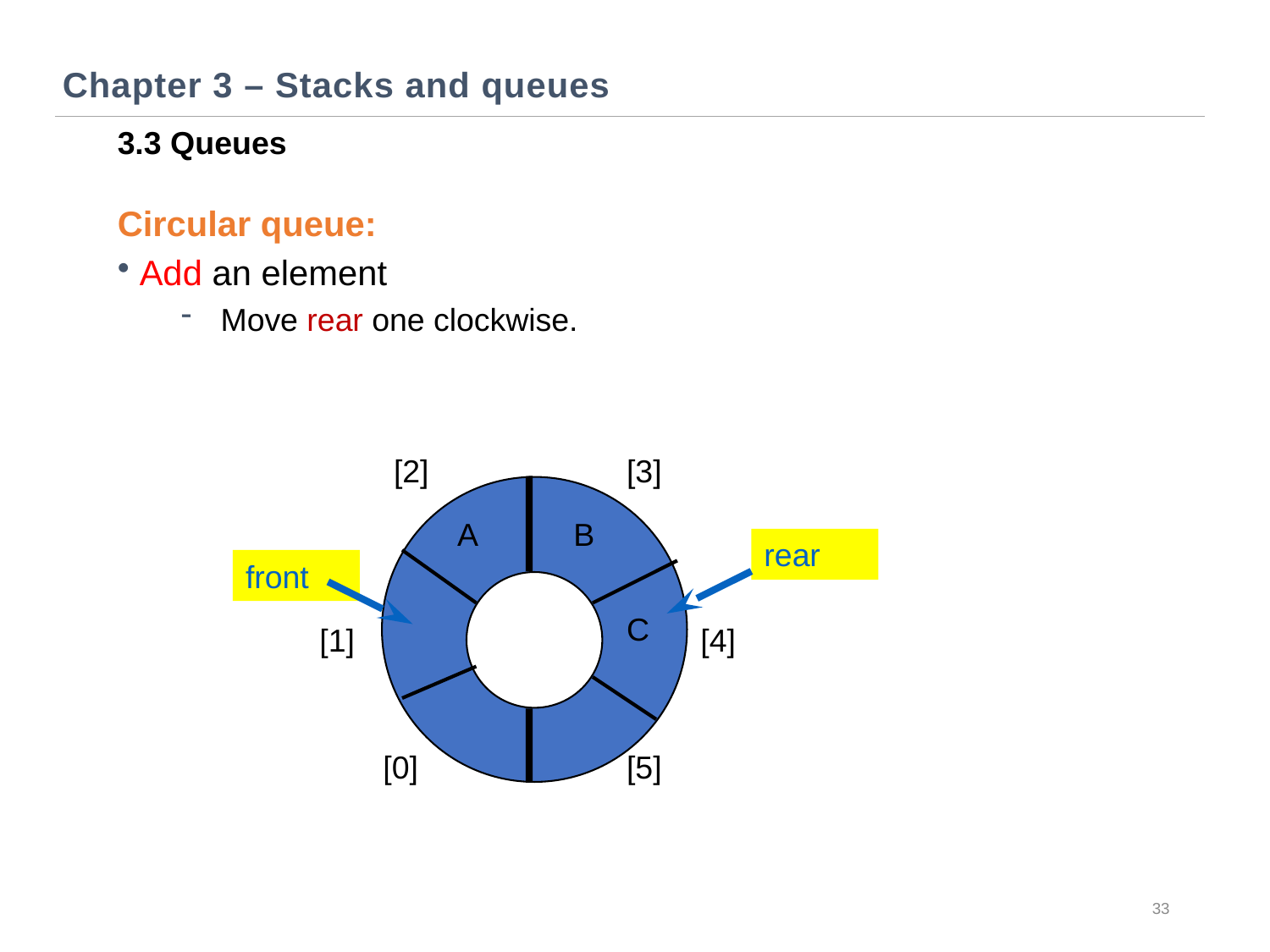

Chapter 3 – Stacks and queues
3.3 Queues
Circular queue:
 Add an element
Move rear one clockwise.

[2]
[3]

[1]
[4]

[0]
[5]
A
B
C
rear

front

33